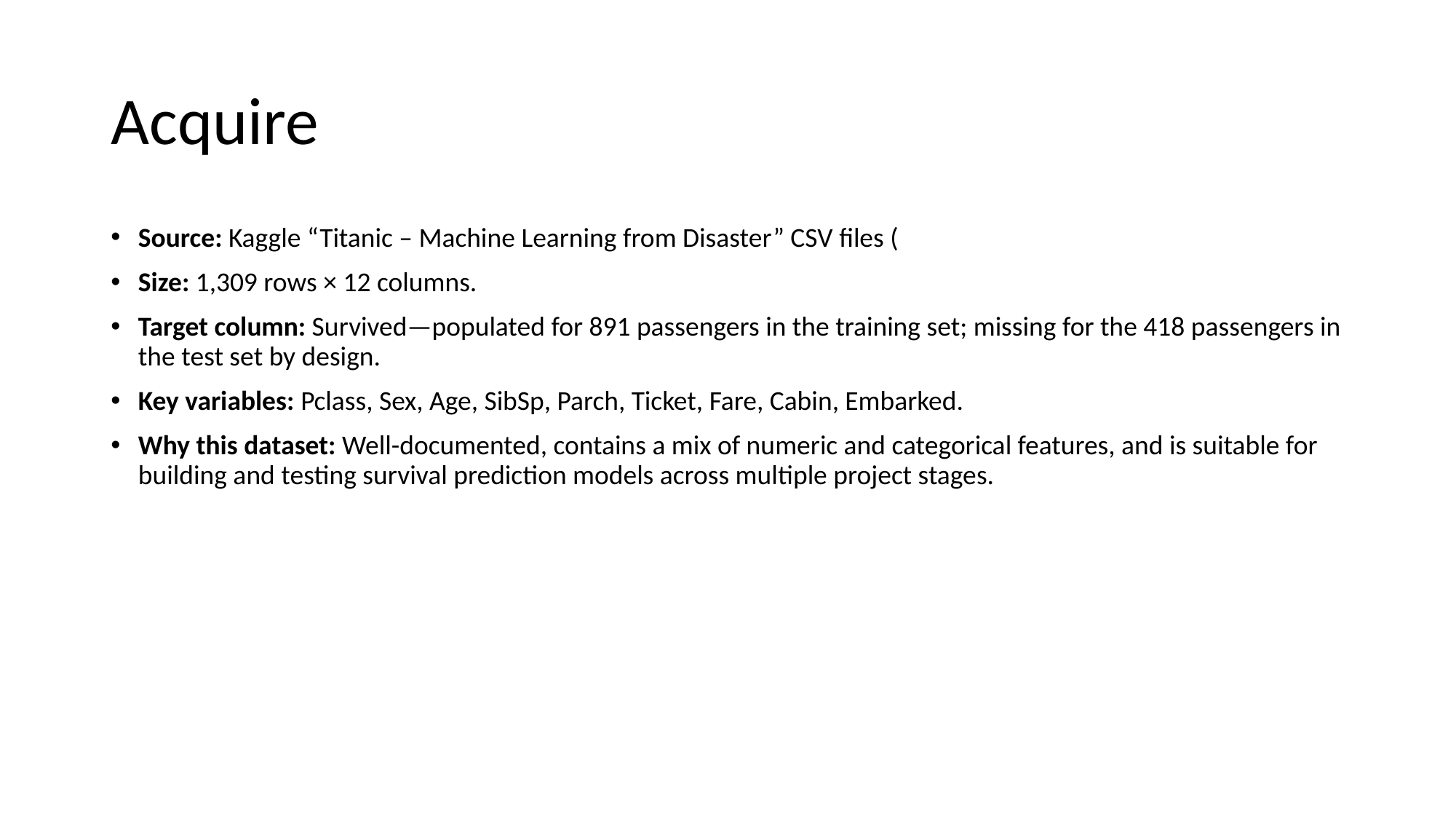

# Acquire
Source: Kaggle “Titanic – Machine Learning from Disaster” CSV files (
Size: 1,309 rows × 12 columns.
Target column: Survived—populated for 891 passengers in the training set; missing for the 418 passengers in the test set by design.
Key variables: Pclass, Sex, Age, SibSp, Parch, Ticket, Fare, Cabin, Embarked.
Why this dataset: Well-documented, contains a mix of numeric and categorical features, and is suitable for building and testing survival prediction models across multiple project stages.